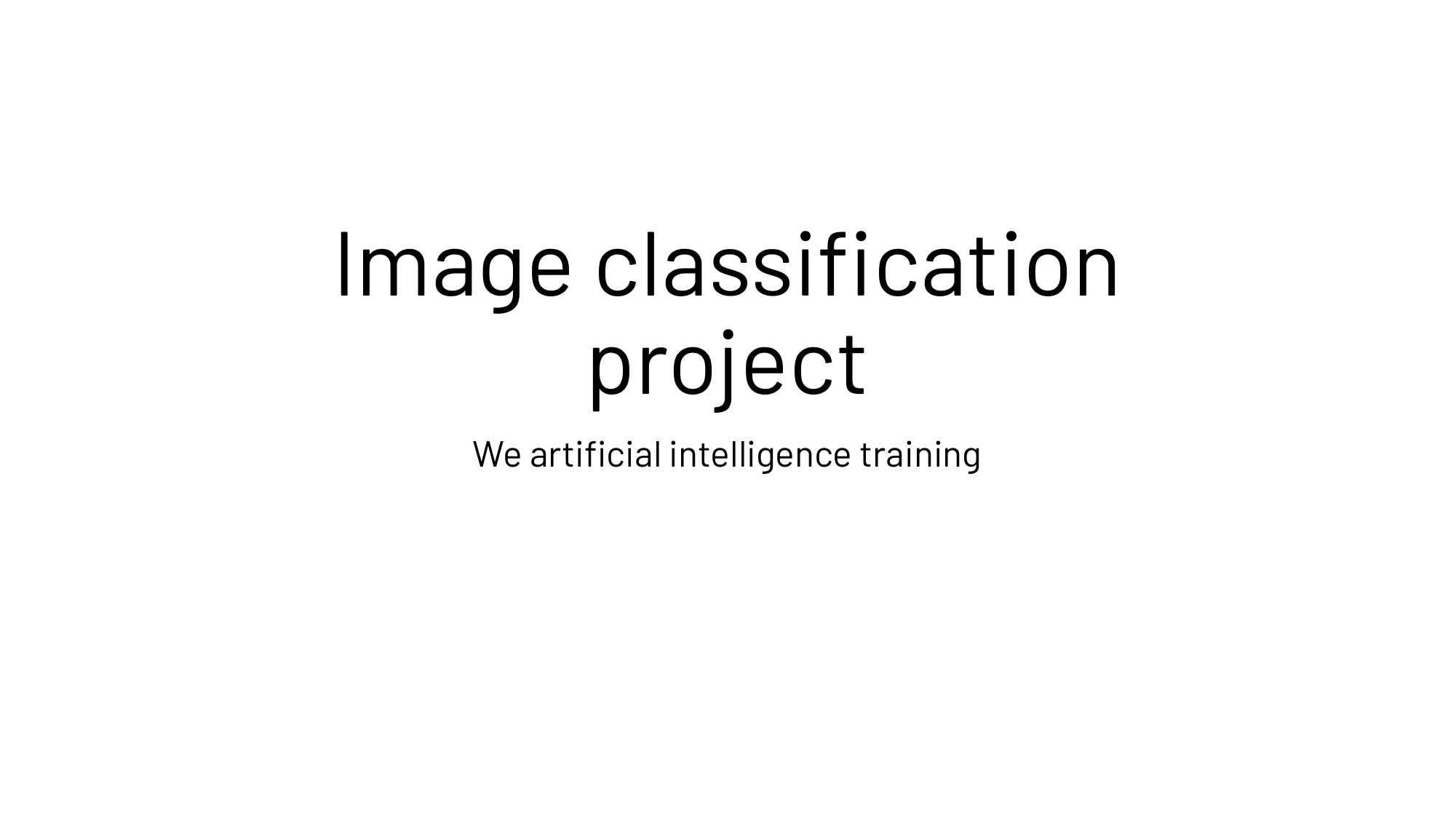

# Image classification project
We artificial intelligence training